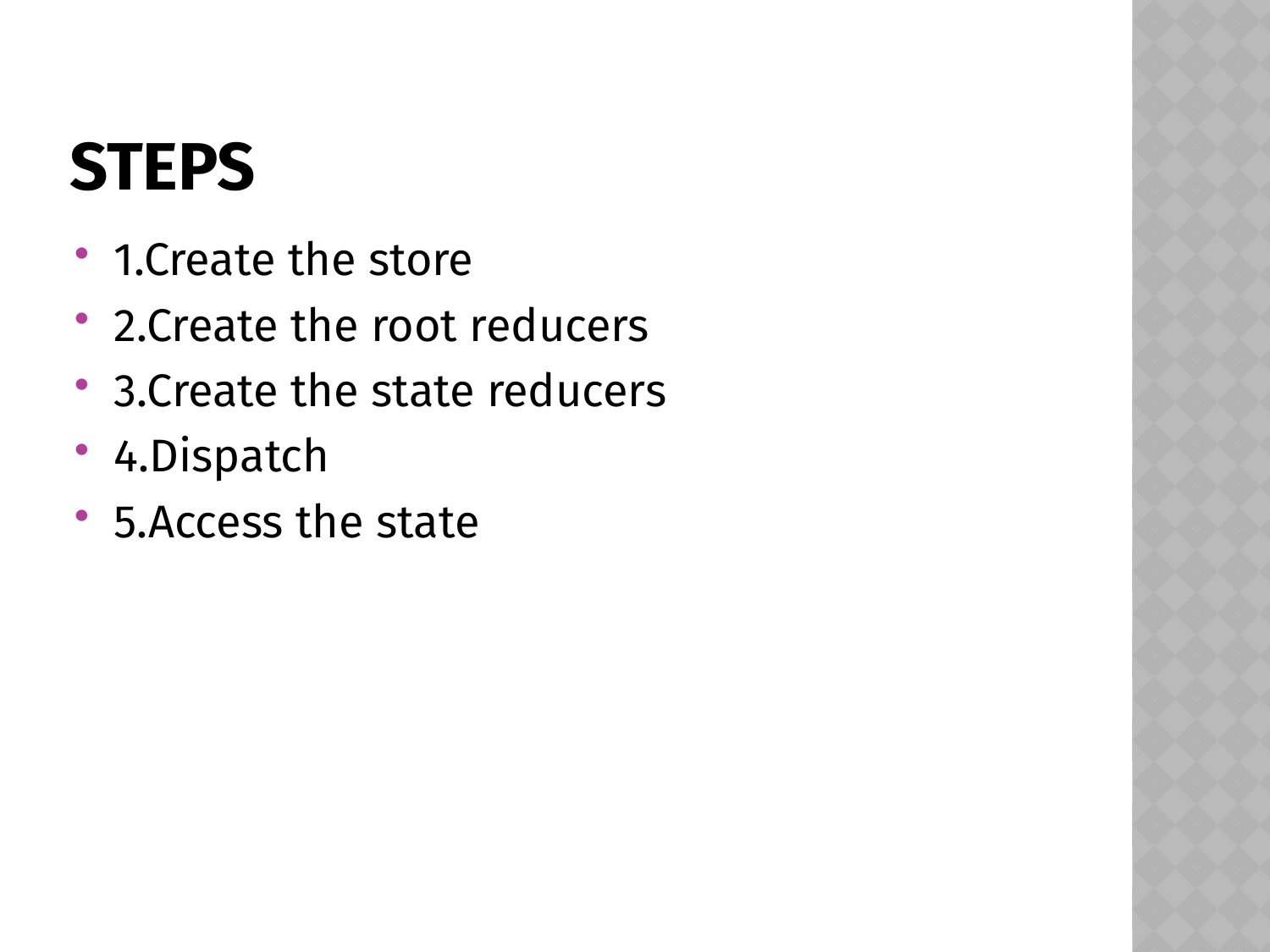

# Steps
1.Create the store
2.Create the root reducers
3.Create the state reducers
4.Dispatch
5.Access the state